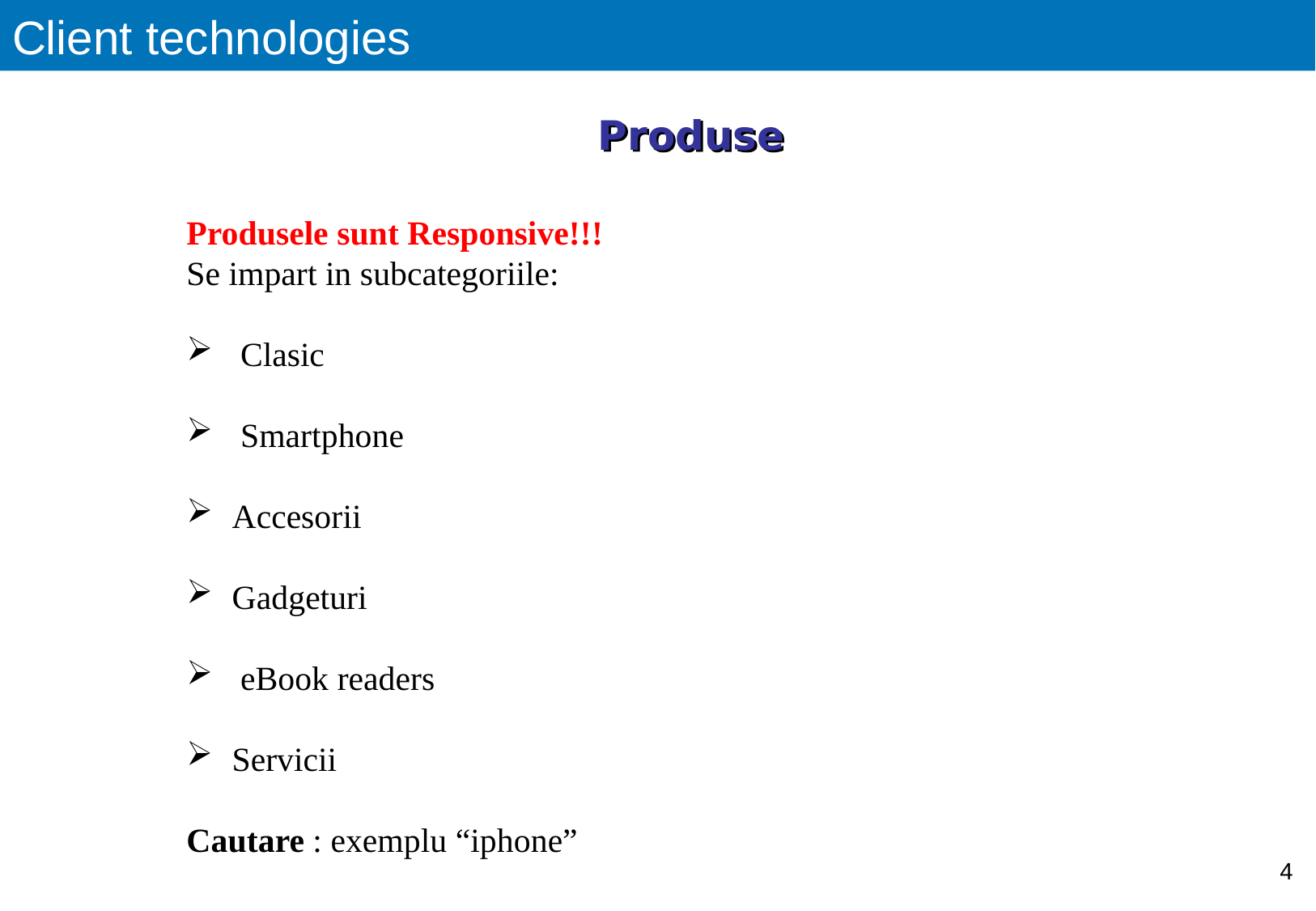

Client technologies

                                                                Produse
Produsele sunt Responsive!!!
Se impart in subcategoriile:

 Clasic

 Smartphone

Accesorii

Gadgeturi

 eBook readers

Servicii

Cautare : exemplu “iphone”

4